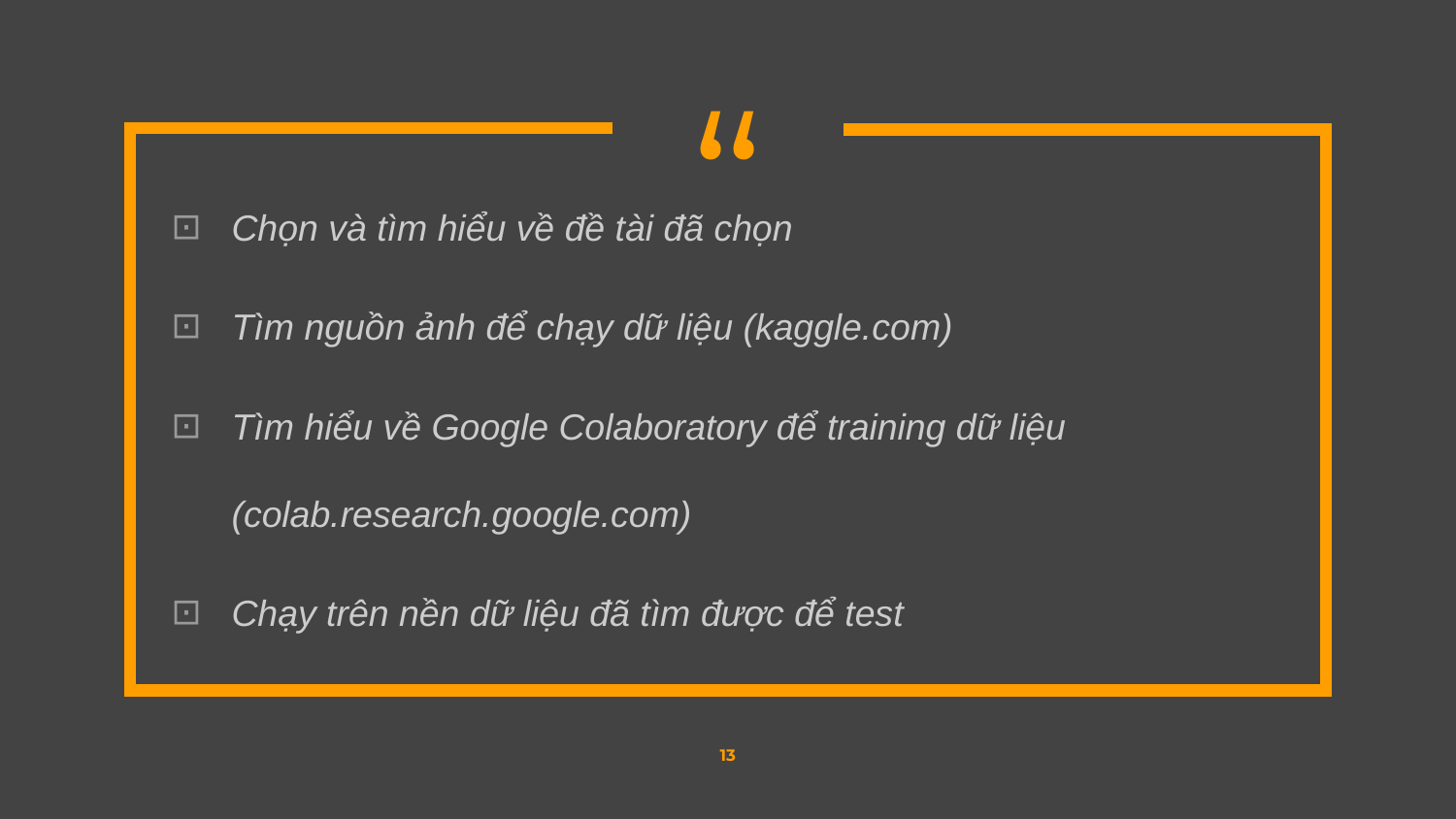

Chọn và tìm hiểu về đề tài đã chọn
Tìm nguồn ảnh để chạy dữ liệu (kaggle.com)
Tìm hiểu về Google Colaboratory để training dữ liệu (colab.research.google.com)
Chạy trên nền dữ liệu đã tìm được để test

13